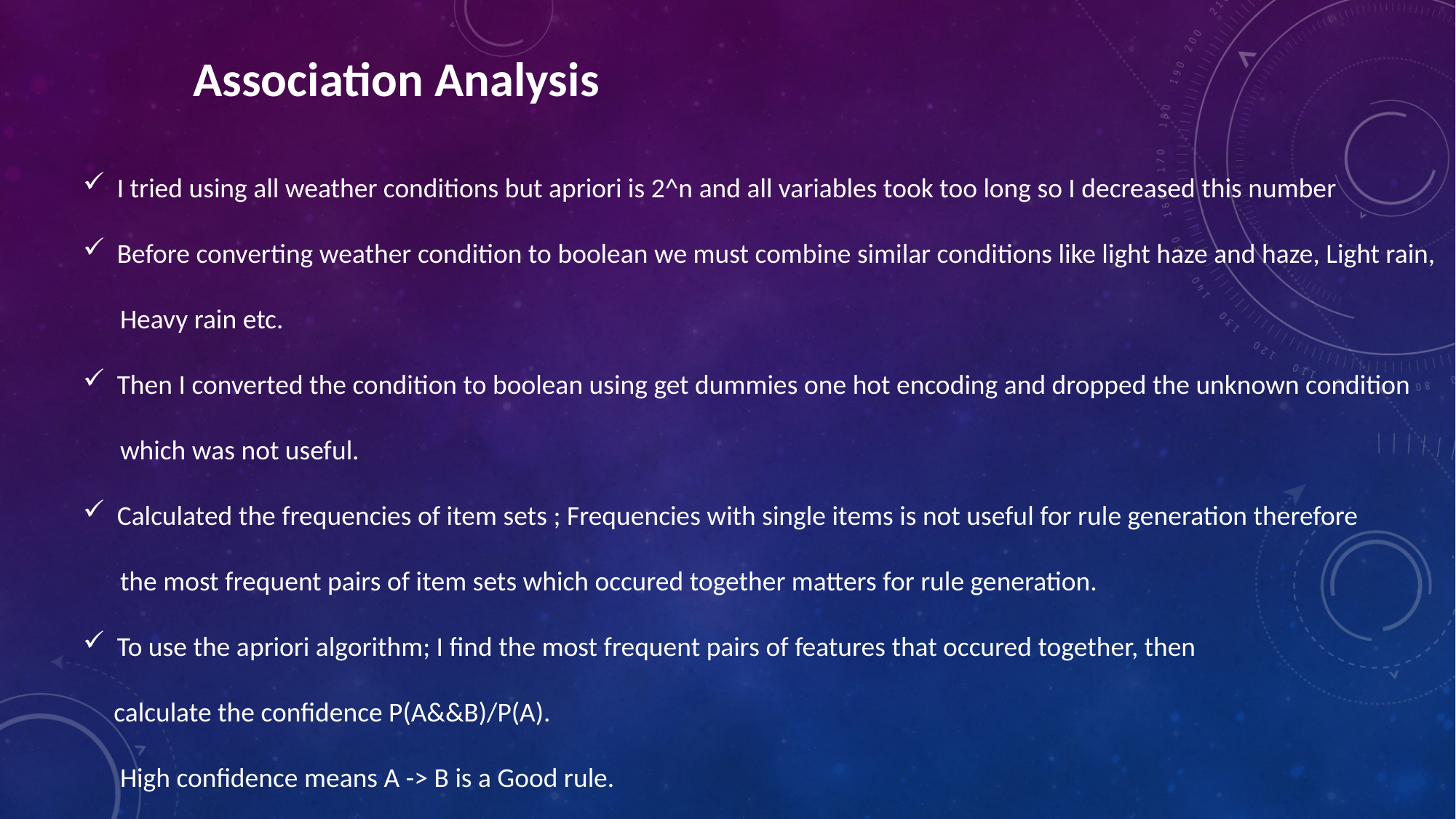

Association Analysis
I tried using all weather conditions but apriori is 2^n and all variables took too long so I decreased this number
Before converting weather condition to boolean we must combine similar conditions like light haze and haze, Light rain,
      Heavy rain etc.
Then I converted the condition to boolean using get dummies one hot encoding and dropped the unknown condition
      which was not useful.
Calculated the frequencies of item sets ; Frequencies with single items is not useful for rule generation therefore
      the most frequent pairs of item sets which occured together matters for rule generation.
To use the apriori algorithm; I find the most frequent pairs of features that occured together, then
     calculate the confidence P(A&&B)/P(A).
      High confidence means A -> B is a Good rule.